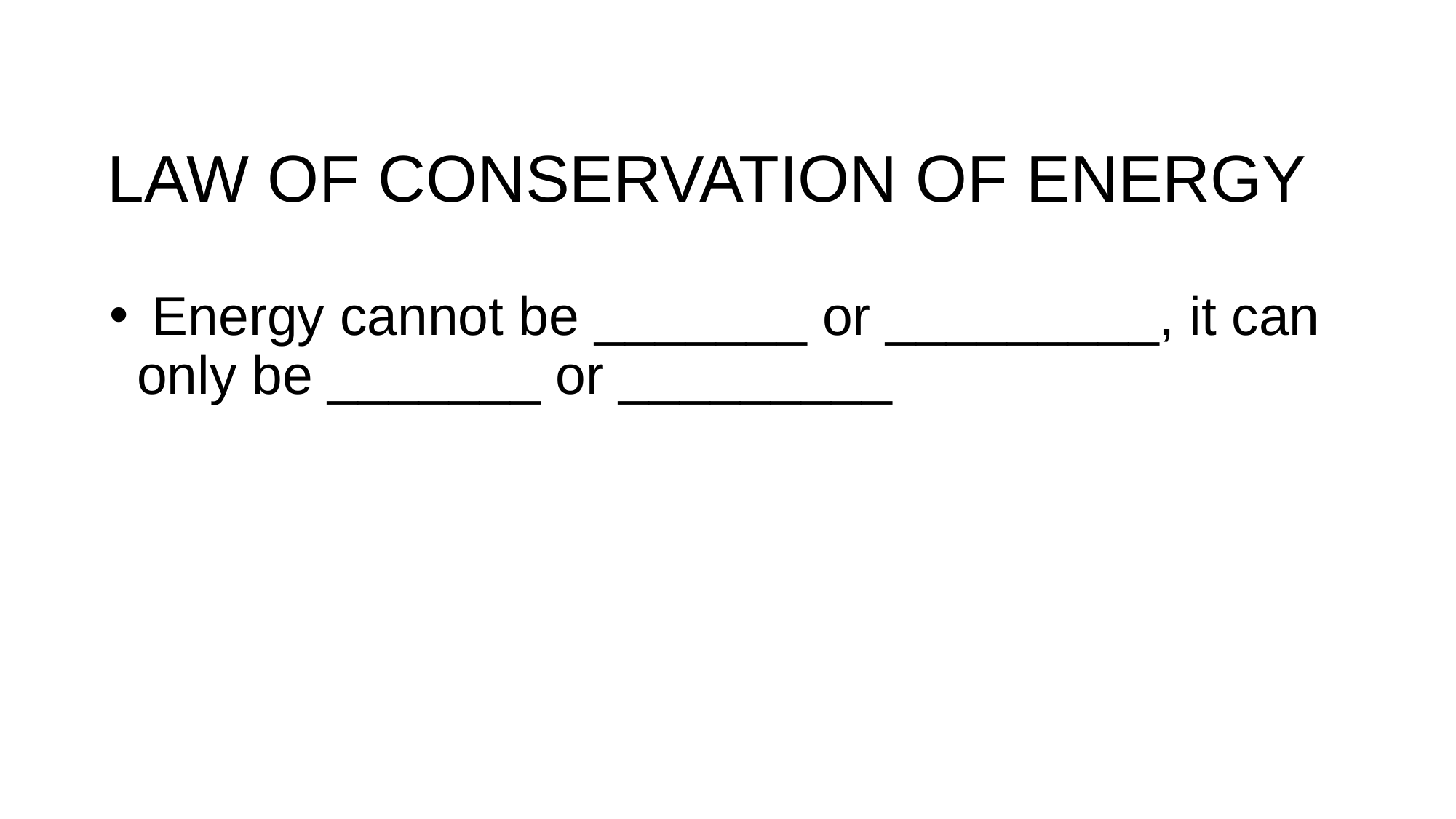

# LAW OF CONSERVATION OF ENERGY
 Energy cannot be _______ or _________, it can only be _______ or _________